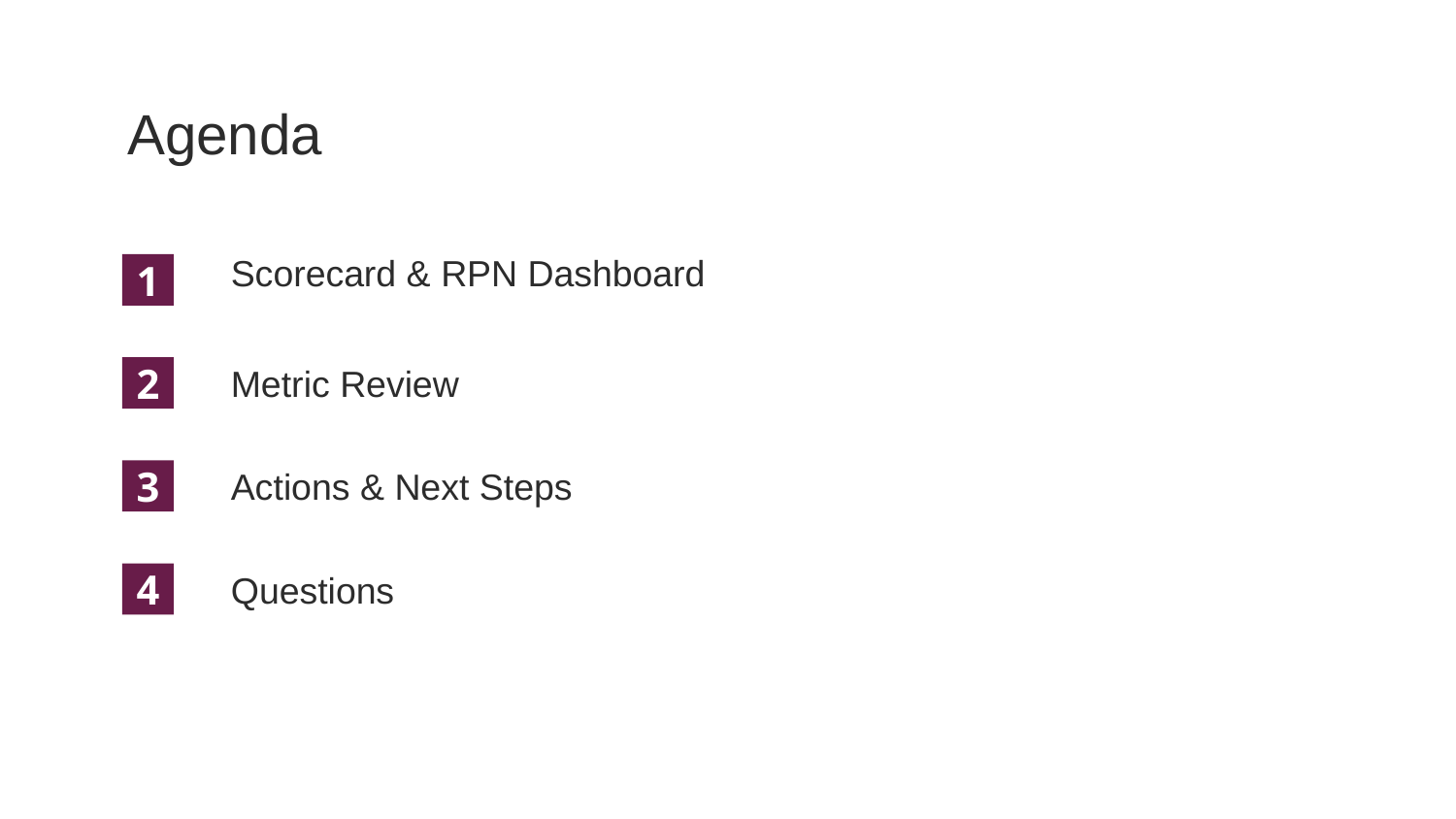

Agenda
Scorecard & RPN Dashboard
1
Metric Review
2
Actions & Next Steps
3
Questions
4
2